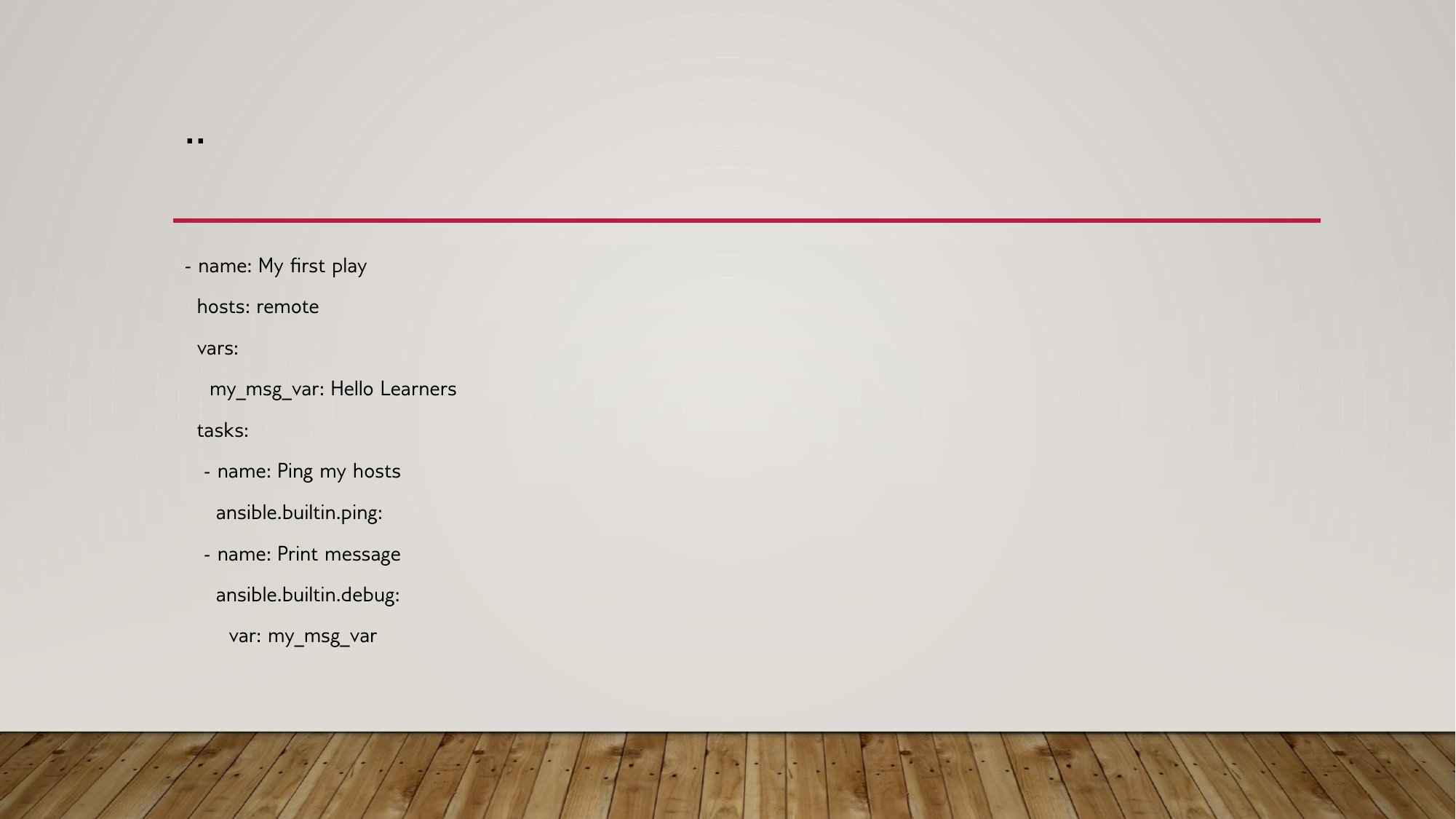

# ..
- name: My first play
  hosts: remote
  vars:
    my_msg_var: Hello Learners
  tasks:
   - name: Ping my hosts
     ansible.builtin.ping:
   - name: Print message
     ansible.builtin.debug:
       var: my_msg_var